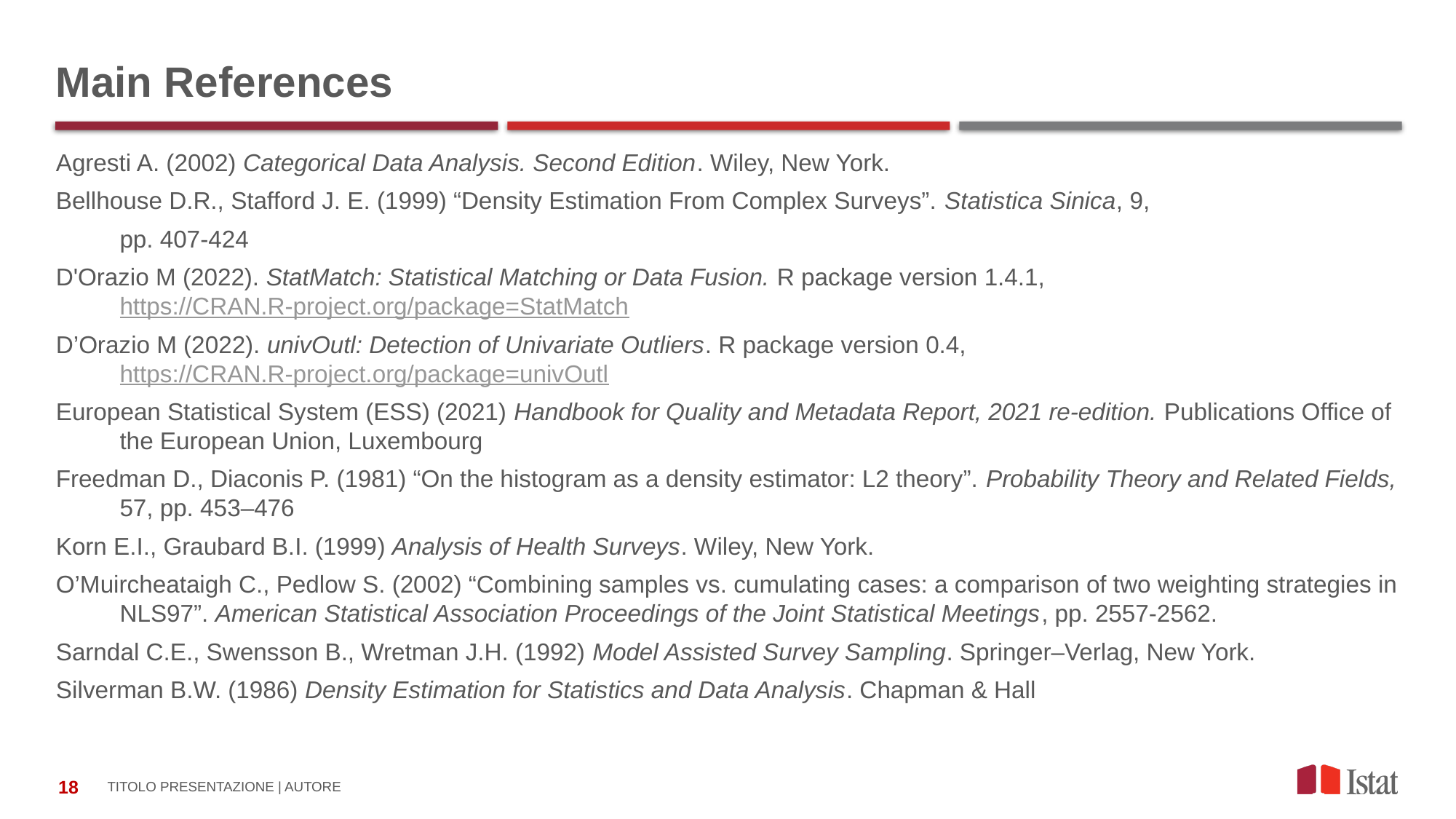

# Main References
Agresti A. (2002) Categorical Data Analysis. Second Edition. Wiley, New York.
Bellhouse D.R., Stafford J. E. (1999) “Density Estimation From Complex Surveys”. Statistica Sinica, 9,
	pp. 407-424
D'Orazio M (2022). StatMatch: Statistical Matching or Data Fusion. R package version 1.4.1, https://CRAN.R-project.org/package=StatMatch
D’Orazio M (2022). univOutl: Detection of Univariate Outliers. R package version 0.4,  https://CRAN.R-project.org/package=univOutl
European Statistical System (ESS) (2021) Handbook for Quality and Metadata Report, 2021 re-edition. Publications Office of the European Union, Luxembourg
Freedman D., Diaconis P. (1981) “On the histogram as a density estimator: L2 theory”. Probability Theory and Related Fields, 57, pp. 453–476
Korn E.I., Graubard B.I. (1999) Analysis of Health Surveys. Wiley, New York.
O’Muircheataigh C., Pedlow S. (2002) “Combining samples vs. cumulating cases: a comparison of two weighting strategies in NLS97”. American Statistical Association Proceedings of the Joint Statistical Meetings, pp. 2557-2562.
Sarndal C.E., Swensson B., Wretman J.H. (1992) Model Assisted Survey Sampling. Springer–Verlag, New York.
Silverman B.W. (1986) Density Estimation for Statistics and Data Analysis. Chapman & Hall

Titolo presentazione | autore
18